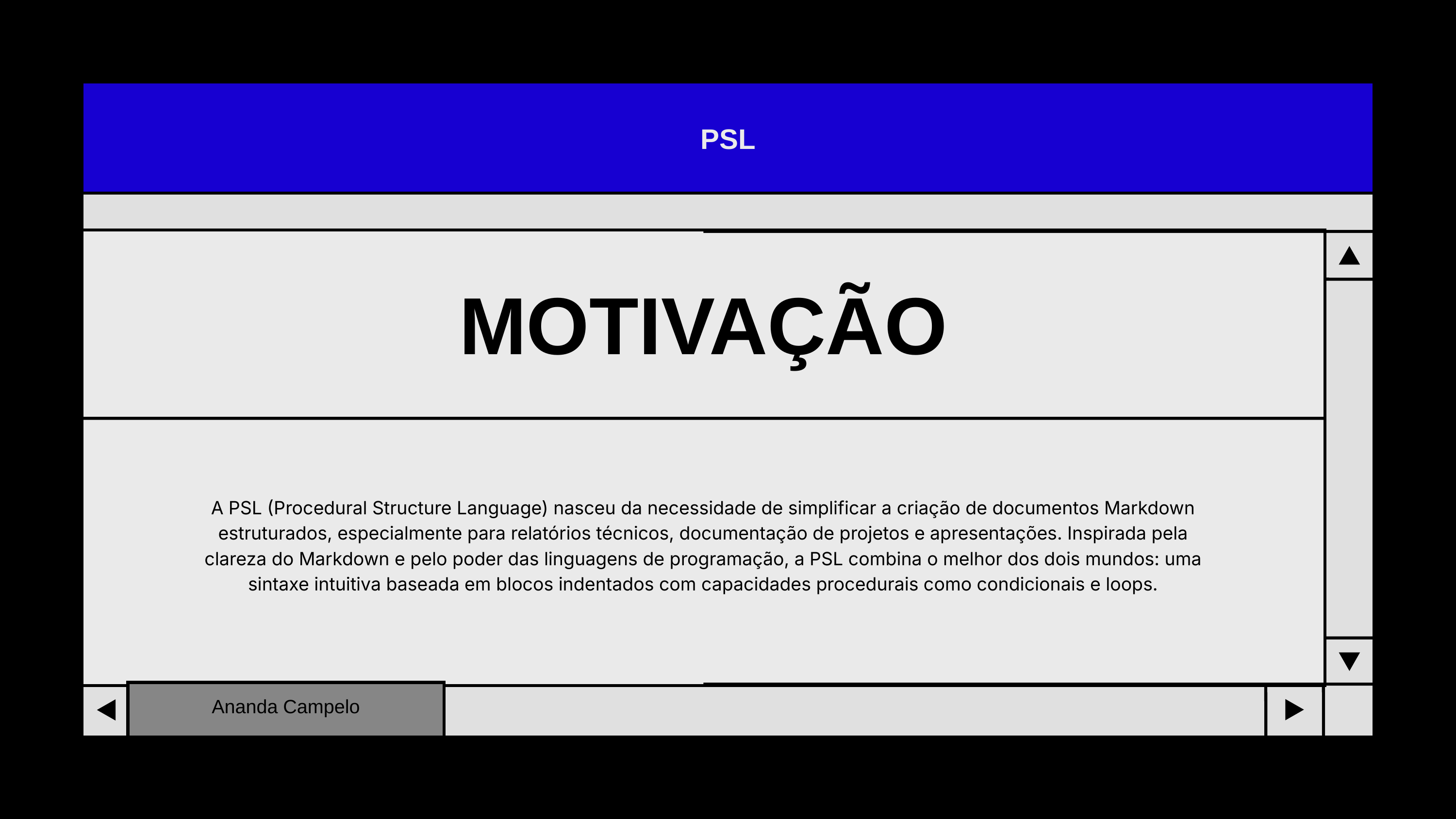

PSL

MOTIVAÇÃO

A PSL (Procedural Structure Language) nasceu da necessidade de simplificar a criação de documentos Markdown estruturados, especialmente para relatórios técnicos, documentação de projetos e apresentações. Inspirada pela clareza do Markdown e pelo poder das linguagens de programação, a PSL combina o melhor dos dois mundos: uma sintaxe intuitiva baseada em blocos indentados com capacidades procedurais como condicionais e loops.

Ananda Campelo